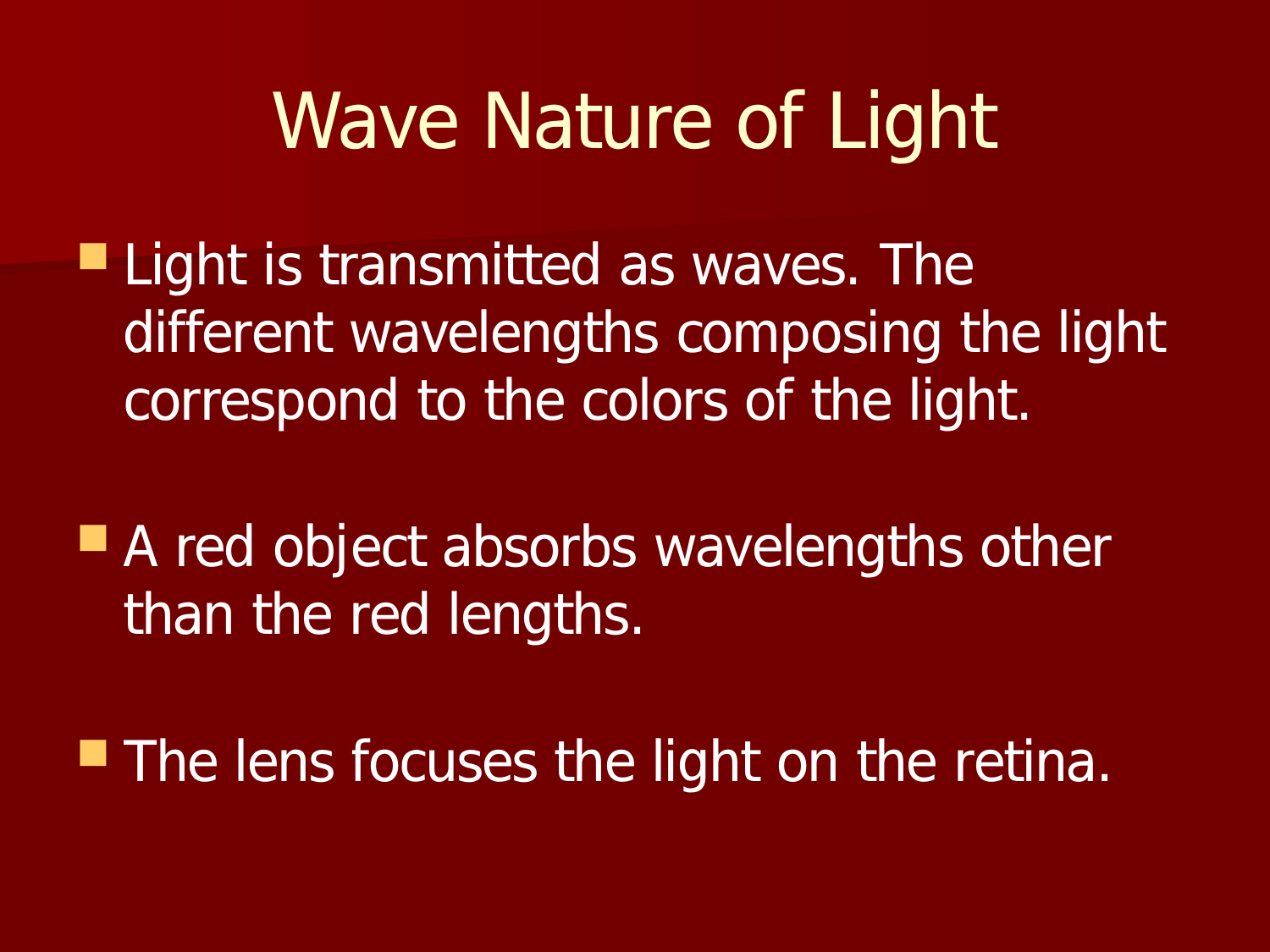

# Wave Nature of Light
Light is transmitted as waves. The different wavelengths composing the light correspond to the colors of the light.
A red object absorbs wavelengths other than the red lengths.
The lens focuses the light on the retina.